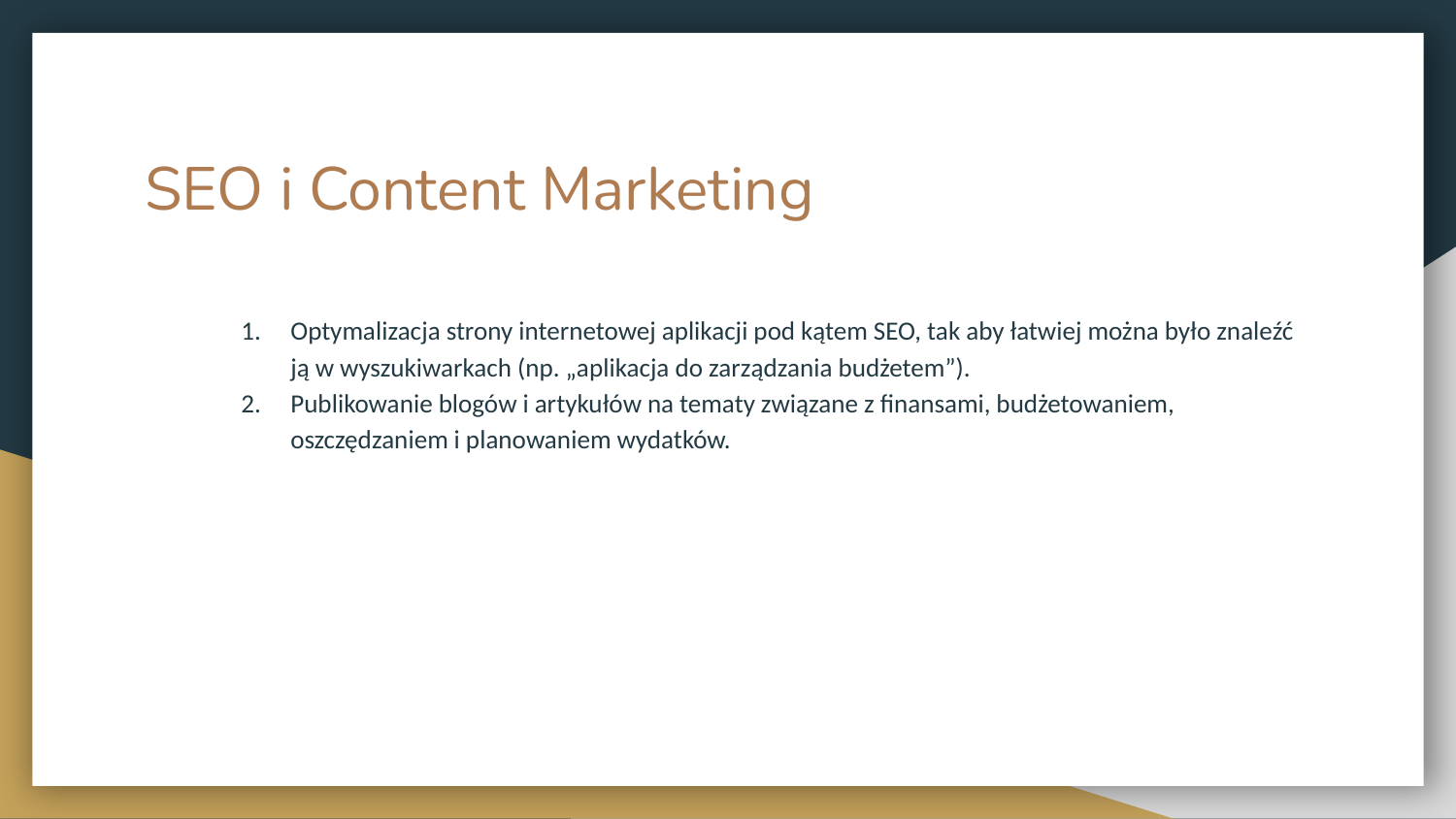

# SEO i Content Marketing
Optymalizacja strony internetowej aplikacji pod kątem SEO, tak aby łatwiej można było znaleźć ją w wyszukiwarkach (np. „aplikacja do zarządzania budżetem”).
Publikowanie blogów i artykułów na tematy związane z finansami, budżetowaniem, oszczędzaniem i planowaniem wydatków.